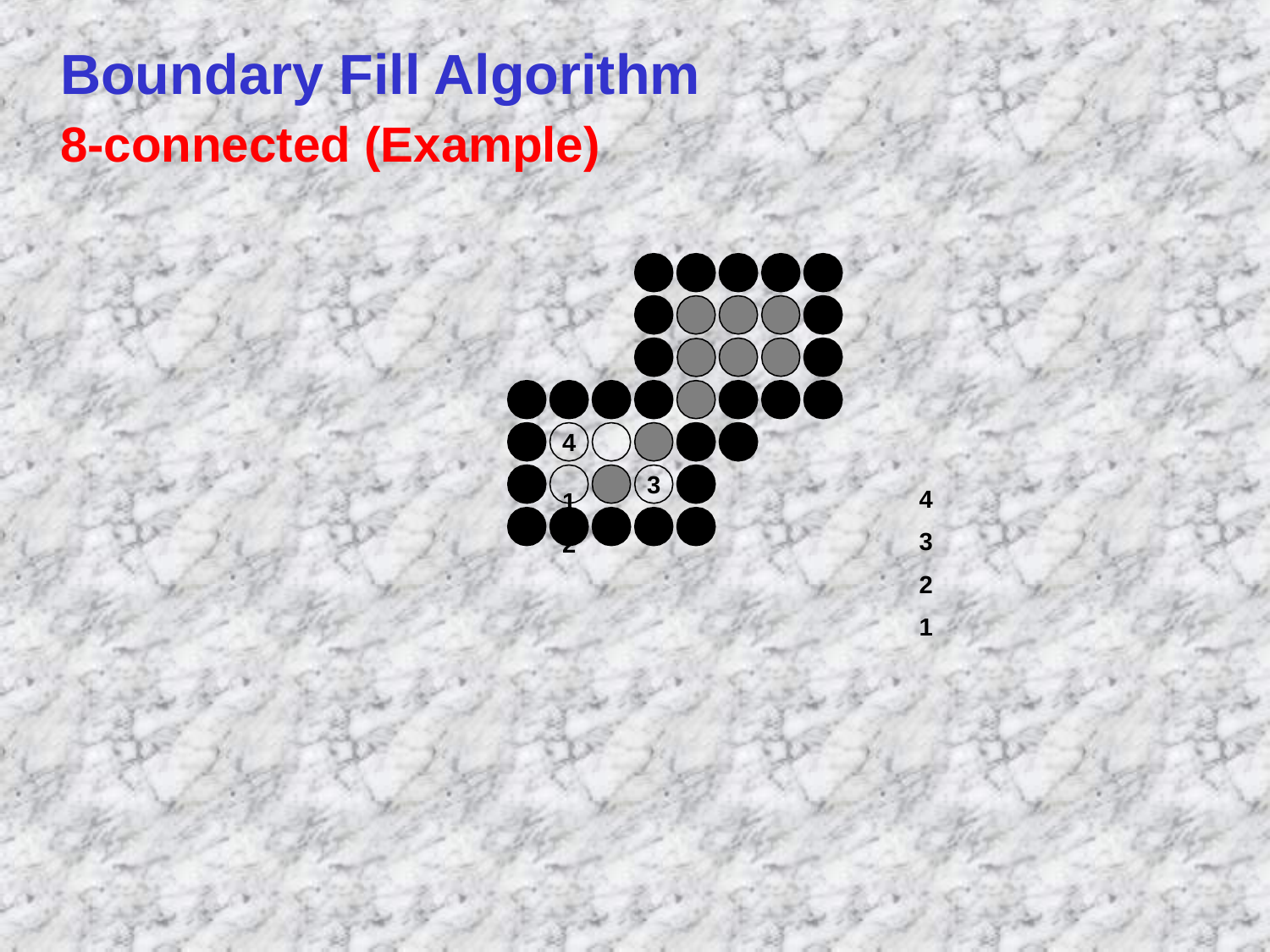

# Boundary Fill Algorithm
8-connected (Example)

4	1
2

3
4
3
2
1